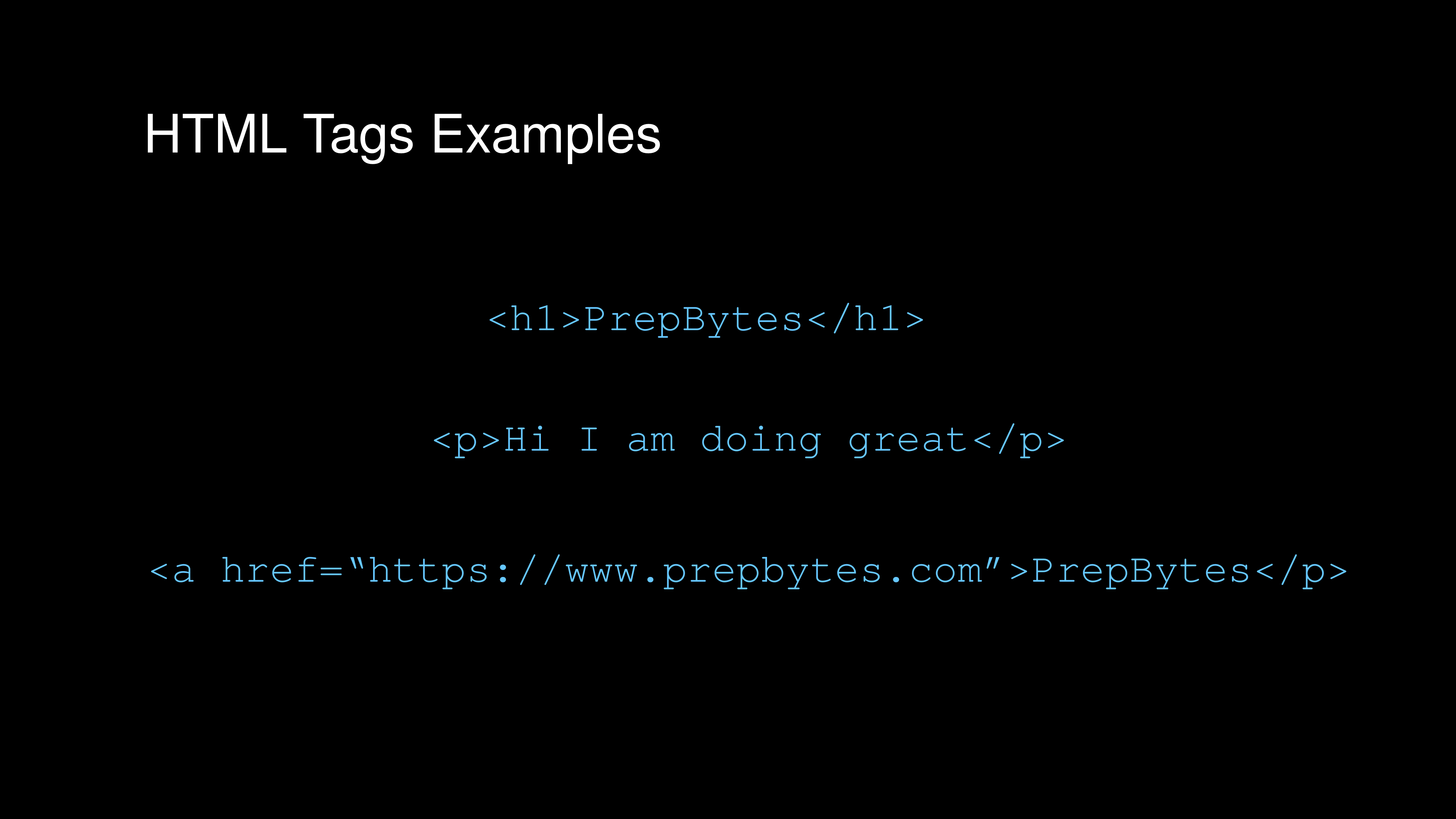

HTML Tags Examples
<h1>PrepBytes</h1>
<p>Hi I am doing great</p>
<a href=“https://www.prepbytes.com”>PrepBytes</p>